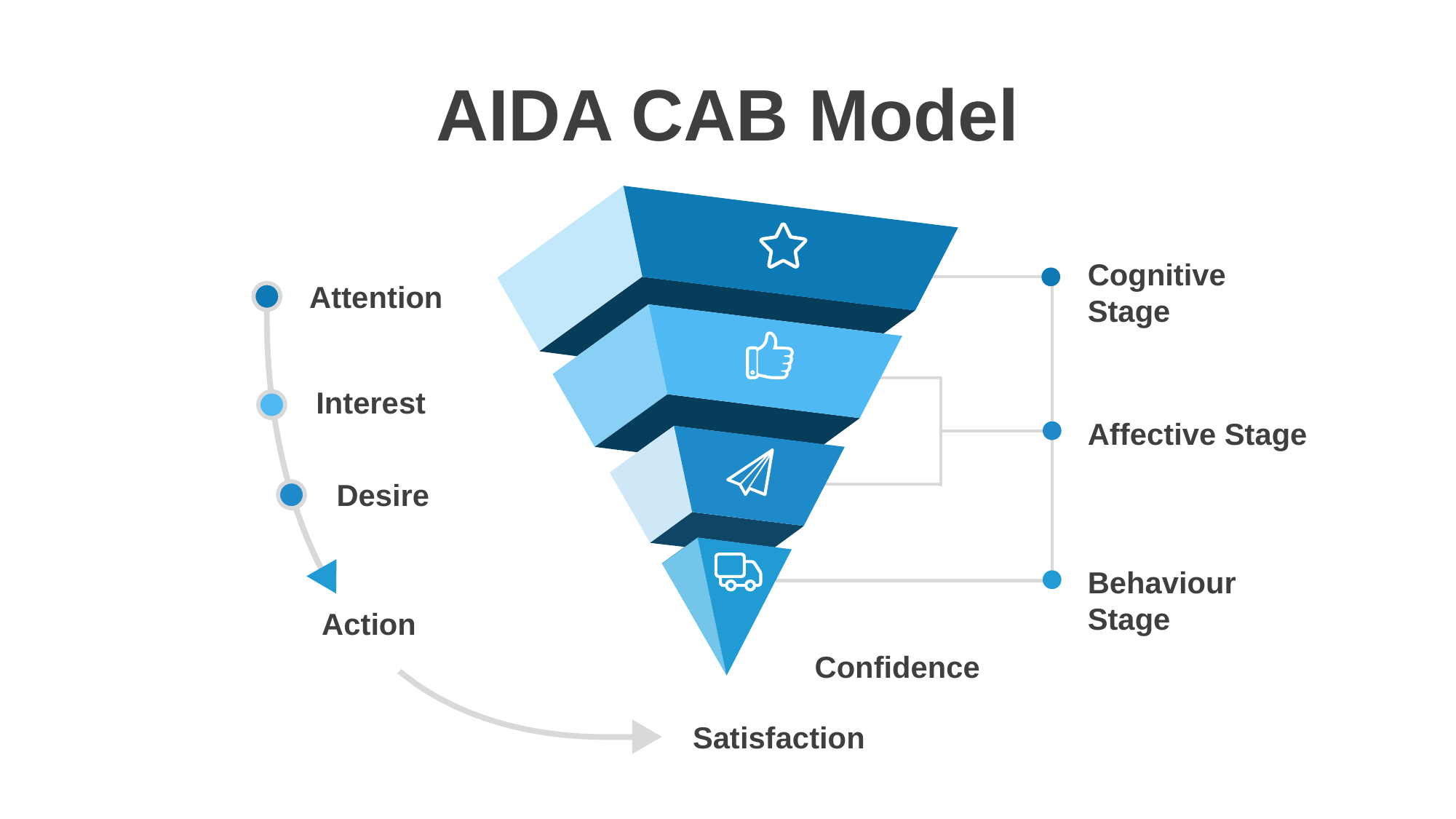

# AIDA CAB Model

Cognitive Stage

Attention

Interest

Affective Stage

Desire

Behaviour Stage

Action
Confidence

Satisfaction